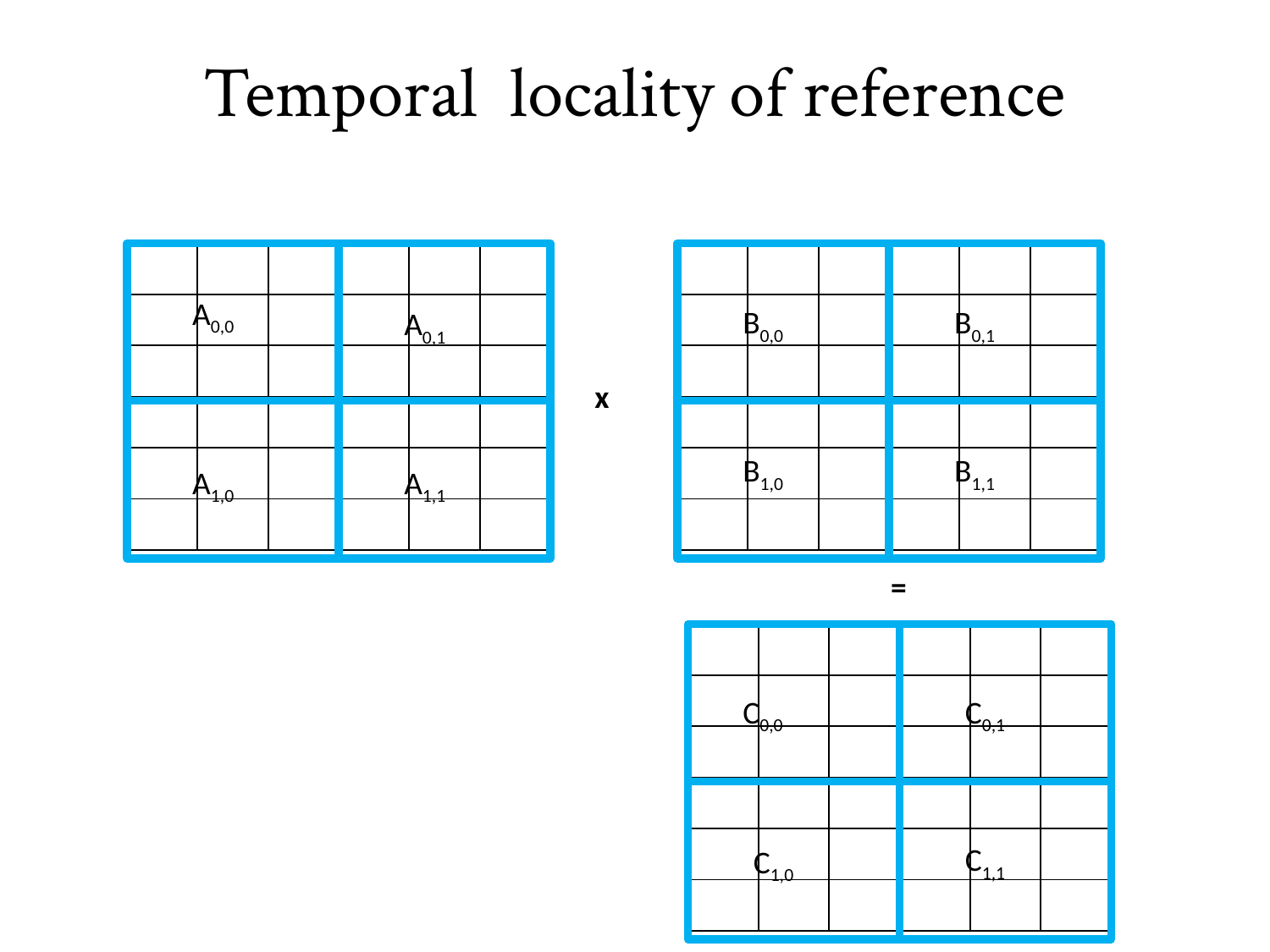

# Temporal  locality of reference
|  |  |  |  |  |  |
| --- | --- | --- | --- | --- | --- |
|  |  |  |  |  |  |
|  |  |  |  |  |  |
|  |  |  |  |  |  |
|  |  |  |  |  |  |
|  |  |  |  |  |  |

|  |  |  |  |  |  |
| --- | --- | --- | --- | --- | --- |
|  |  |  |  |  |  |
|  |  |  |  |  |  |
|  |  |  |  |  |  |
|  |  |  |  |  |  |
|  |  |  |  |  |  |

A0,0
B0,0
B0,1
A0,1
x

B1,0
B1,1
A1,0
A1,1
=
|  |  |  |  |  |  |
| --- | --- | --- | --- | --- | --- |
|  |  |  |  |  |  |
|  |  |  |  |  |  |
|  |  |  |  |  |  |
|  |  |  |  |  |  |
|  |  |  |  |  |  |

C0,0
C0,1

C1,1
C1,0